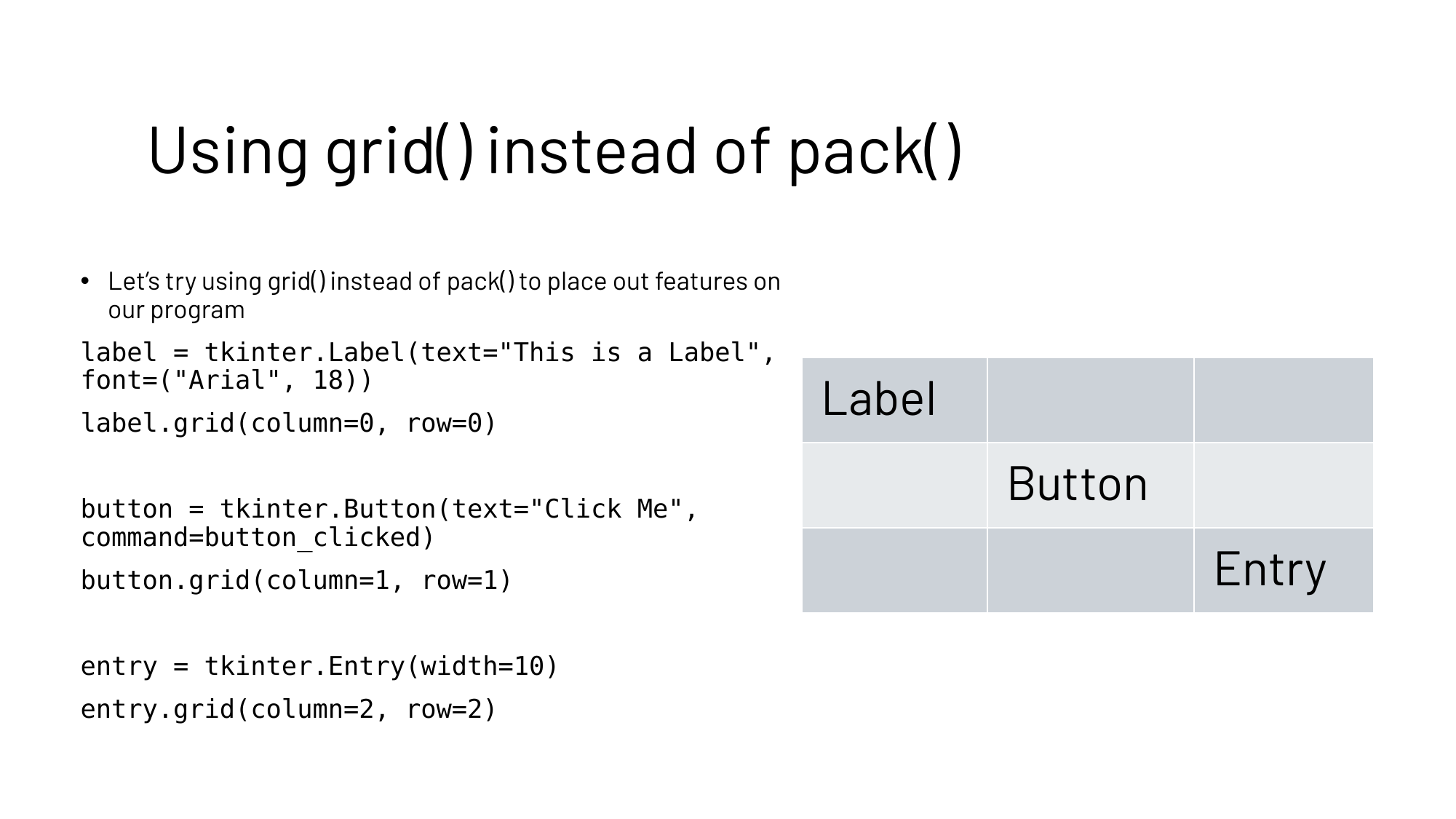

# Using grid() instead of pack()
Let’s try using grid() instead of pack() to place out features on our program
label = tkinter.Label(text="This is a Label", font=("Arial", 18))
label.grid(column=0, row=0)

button = tkinter.Button(text="Click Me", command=button_clicked)
button.grid(column=1, row=1)

entry = tkinter.Entry(width=10)
entry.grid(column=2, row=2)
| Label |  |  |
| --- | --- | --- |
|  | Button |  |
|  |  | Entry |